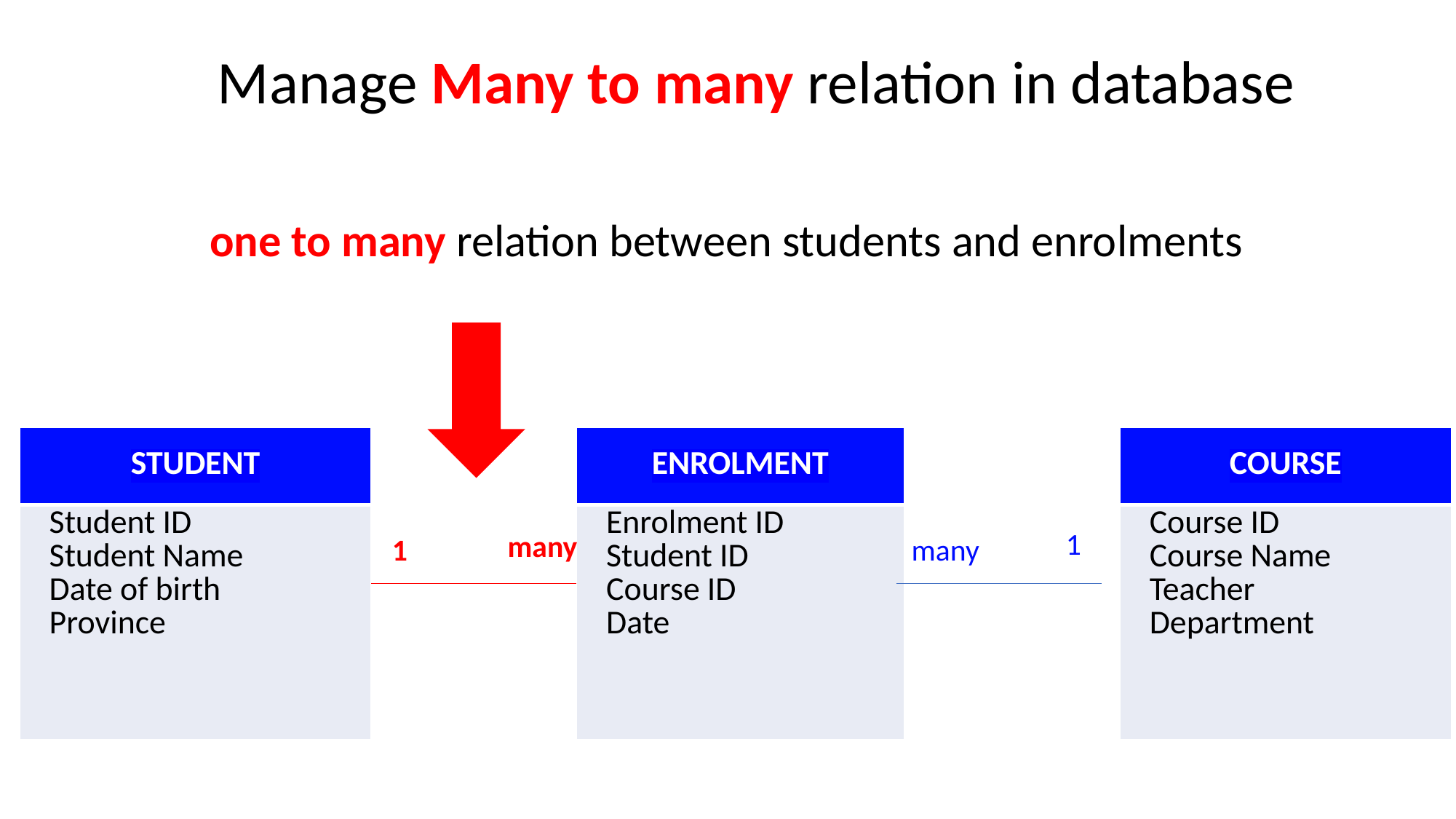

Manage Many to many relation in database
one to many relation between students and enrolments

| COURSE |
| --- |
| Course ID Course Name Teacher Department |
| STUDENT |
| --- |
| Student ID Student Name Date of birth Province |
| ENROLMENT |
| --- |
| Enrolment ID Student ID Course ID Date |
1
many
1
many